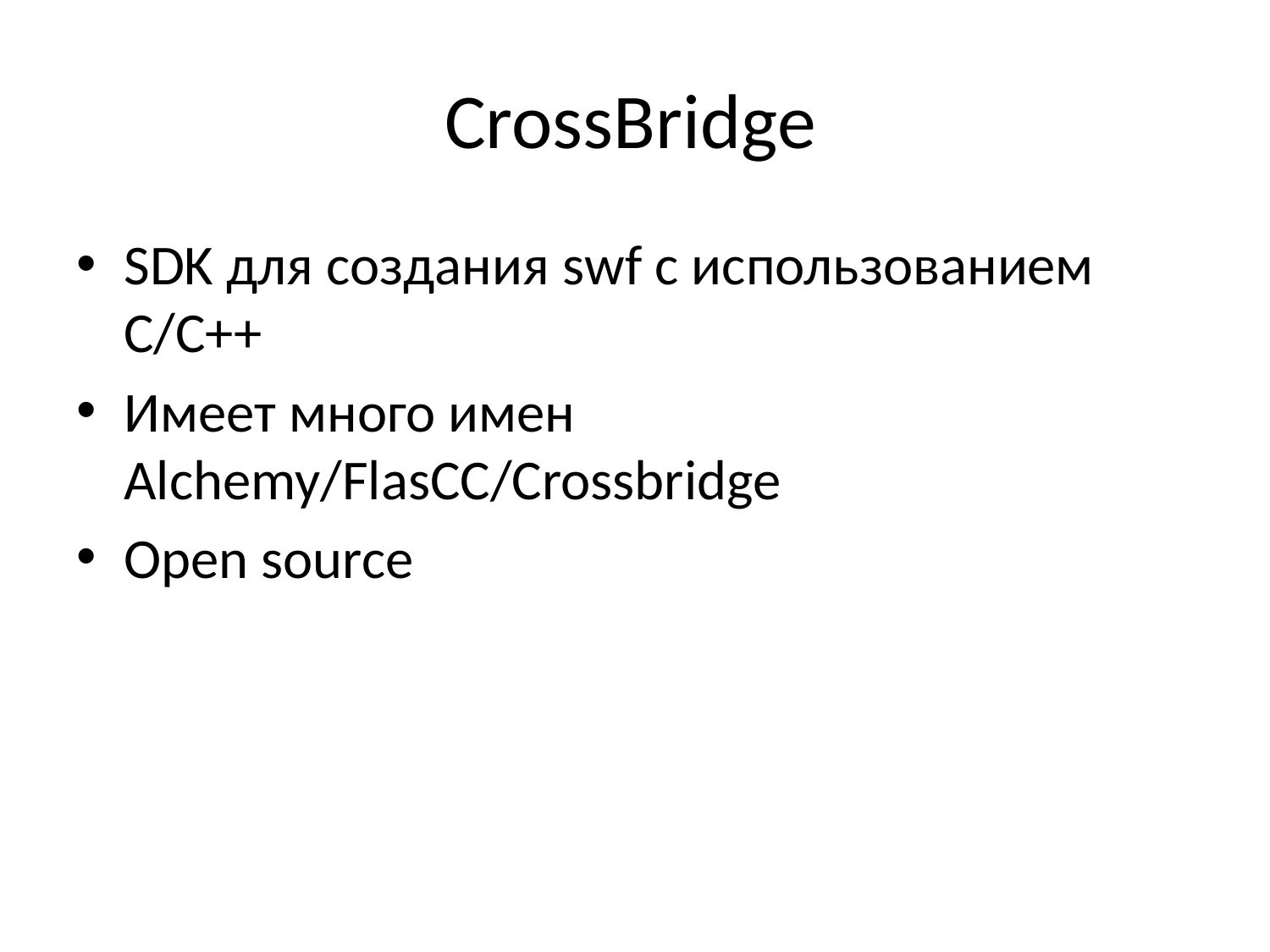

# CrossBridge
SDK для создания swf с использованием C/C++
Имеет много имен Alchemy/FlasCC/Crossbridge
Open source